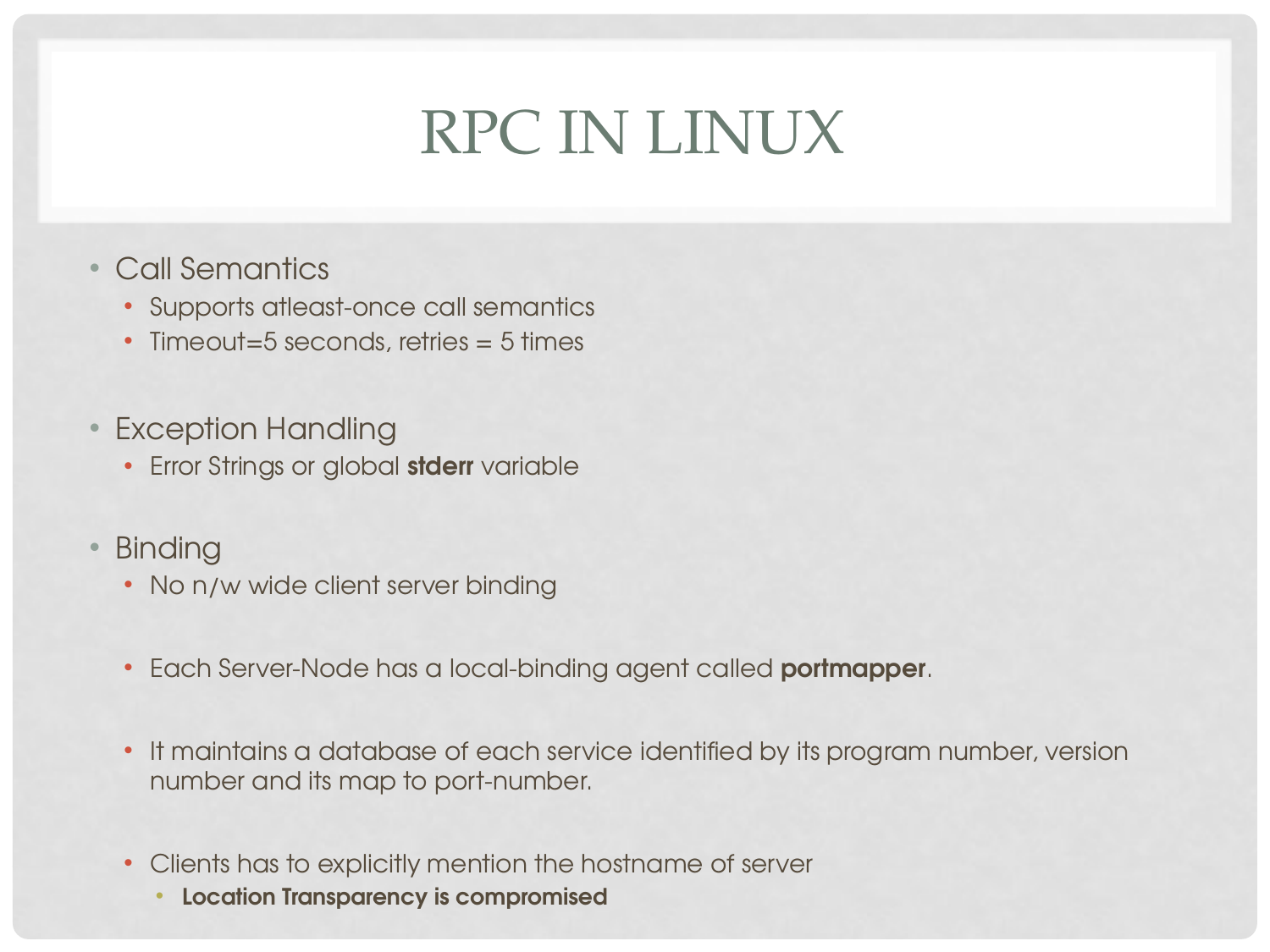

# RPC IN LINUX
Call Semantics
Supports atleast-once call semantics
Timeout=5 seconds, retries = 5 times

Exception Handling
Error Strings or global stderr variable

Binding
No n/w wide client server binding

Each Server-Node has a local-binding agent called portmapper.

It maintains a database of each service identified by its program number, version number and its map to port-number.

Clients has to explicitly mention the hostname of server
Location Transparency is compromised